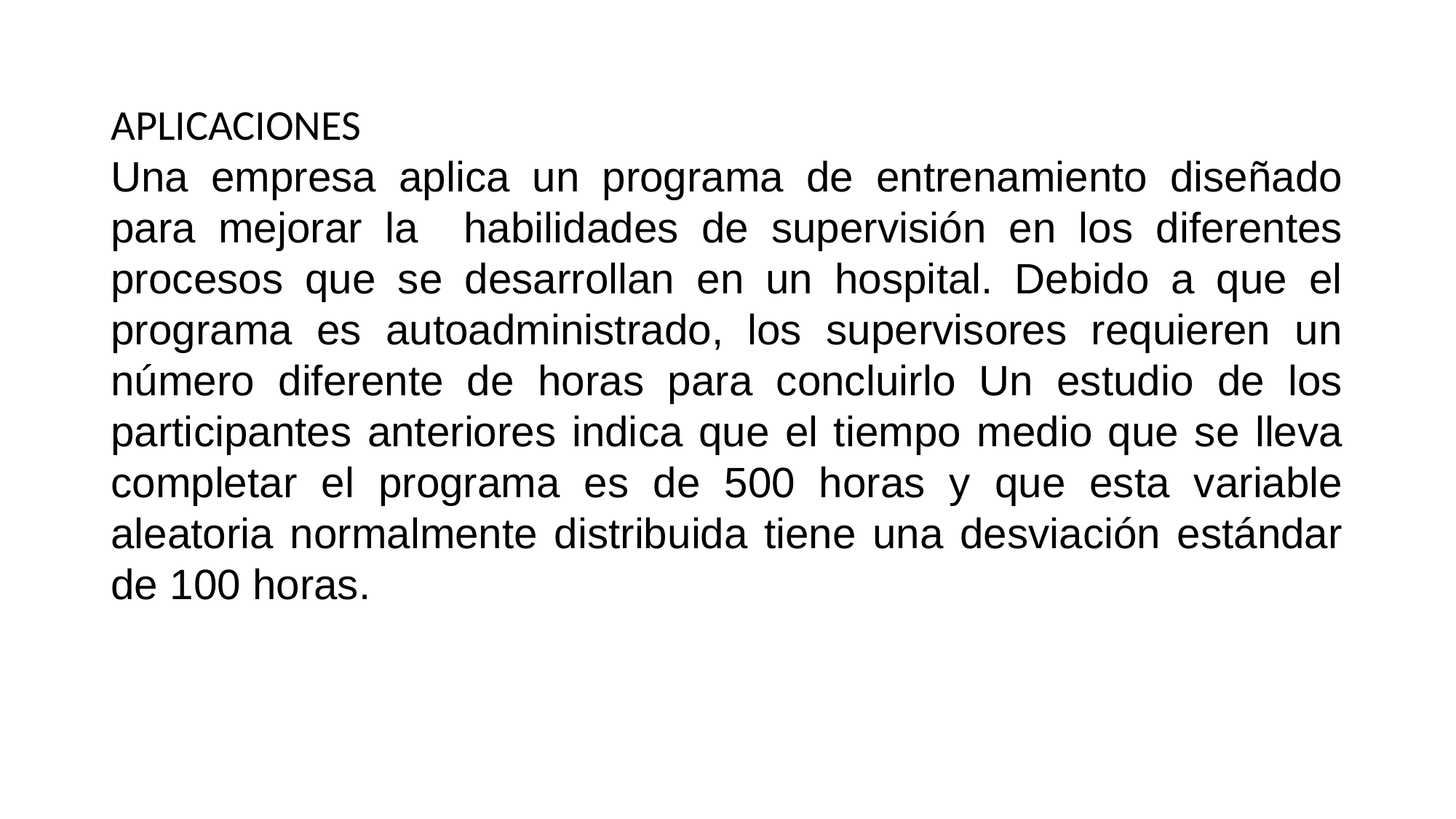

APLICACIONES
Una empresa aplica un programa de entrenamiento diseñado para mejorar la  habilidades de supervisión en los diferentes procesos que se desarrollan en un hospital. Debido a que el programa es autoadministrado, los supervisores requieren un número diferente de horas para concluirlo Un estudio de los participantes anteriores indica que el tiempo medio que se lleva completar el programa es de 500 horas y que esta variable aleatoria normalmente distribuida tiene una desviación estándar de 100 horas.